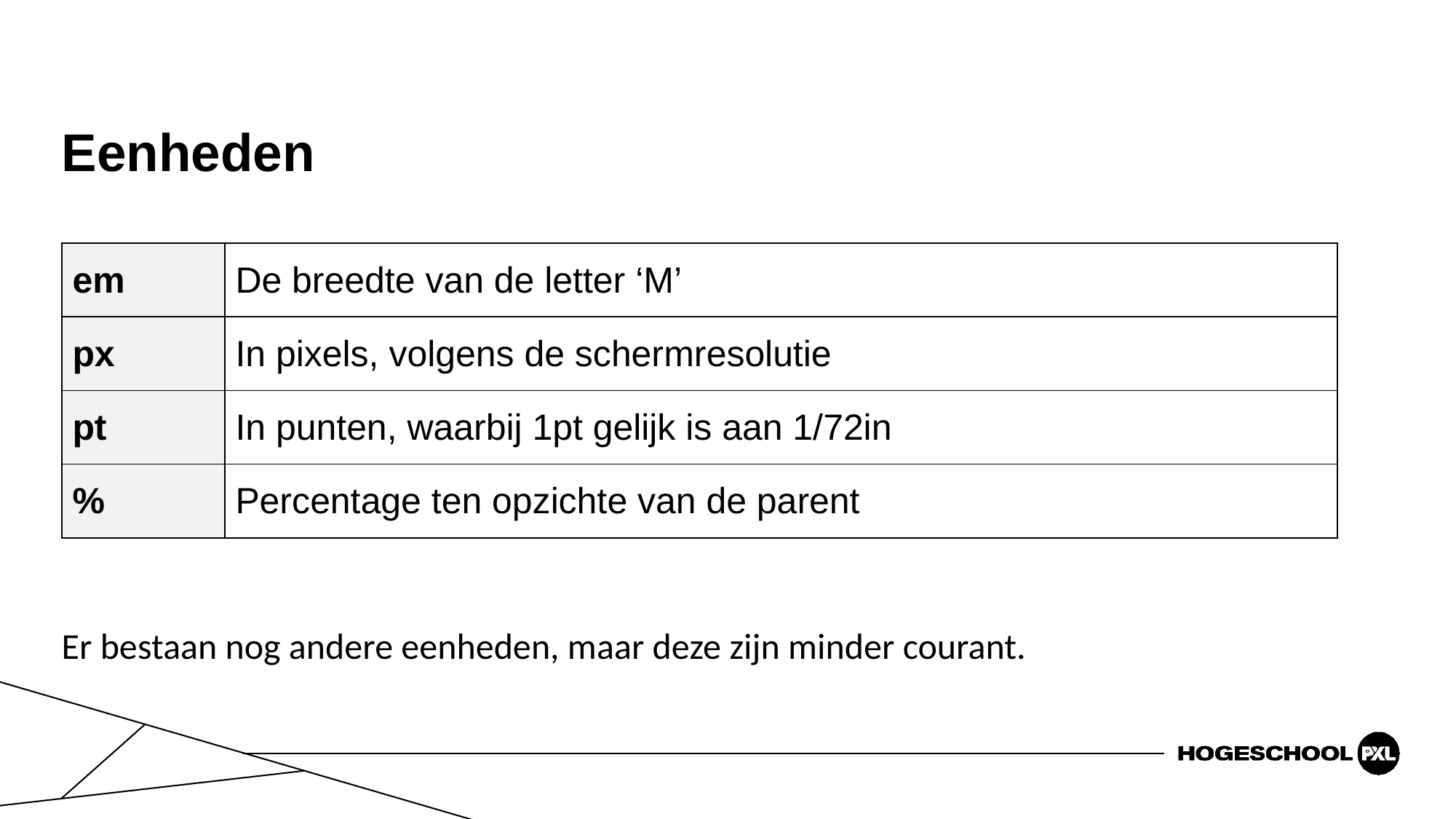

# Eenheden
| em | De breedte van de letter ‘M’ |
| --- | --- |
| px | In pixels, volgens de schermresolutie |
| pt | In punten, waarbij 1pt gelijk is aan 1/72in |
| % | Percentage ten opzichte van de parent |

Er bestaan nog andere eenheden, maar deze zijn minder courant.